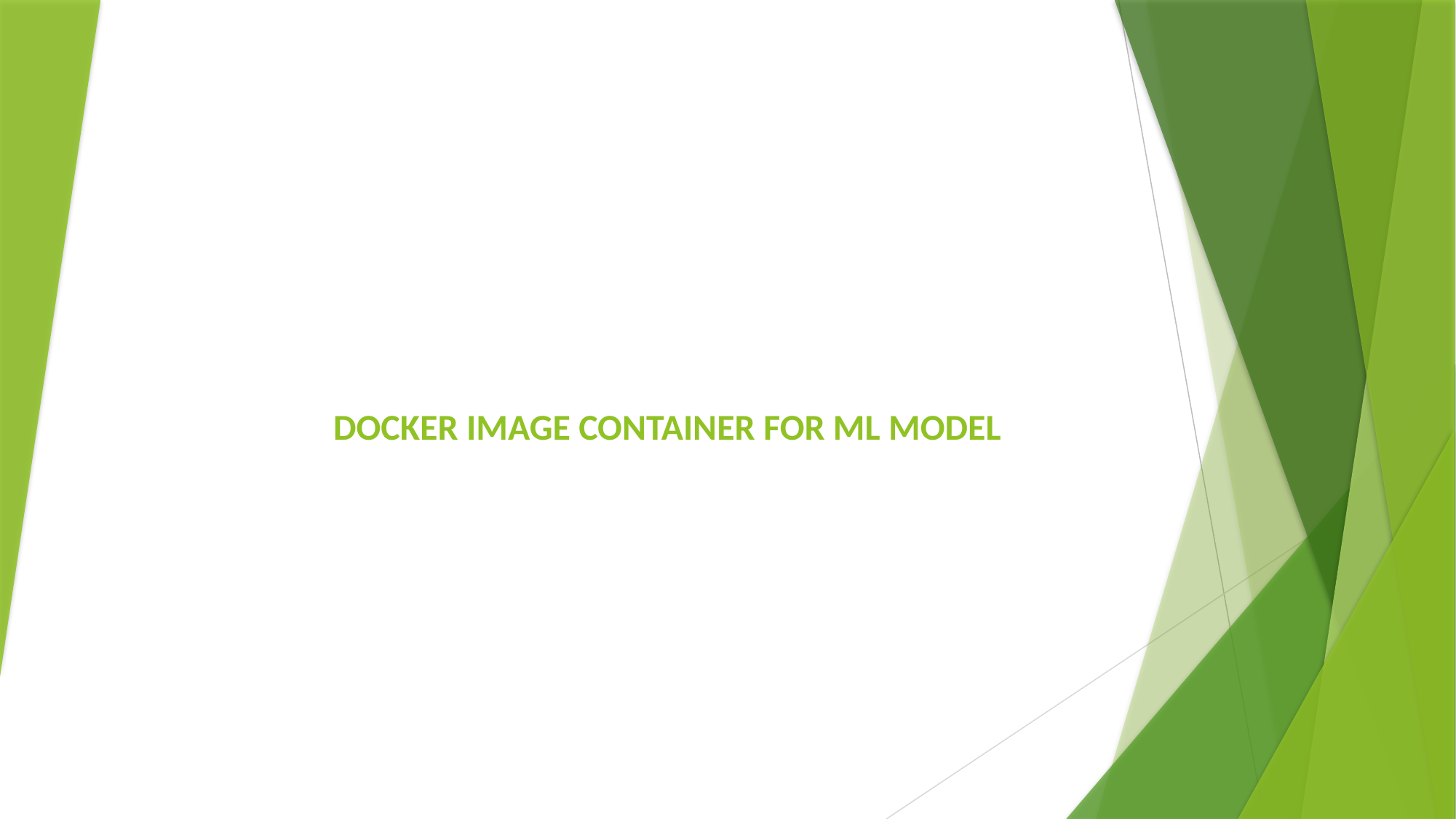

# DOCKER IMAGE CONTAINER FOR ML MODEL